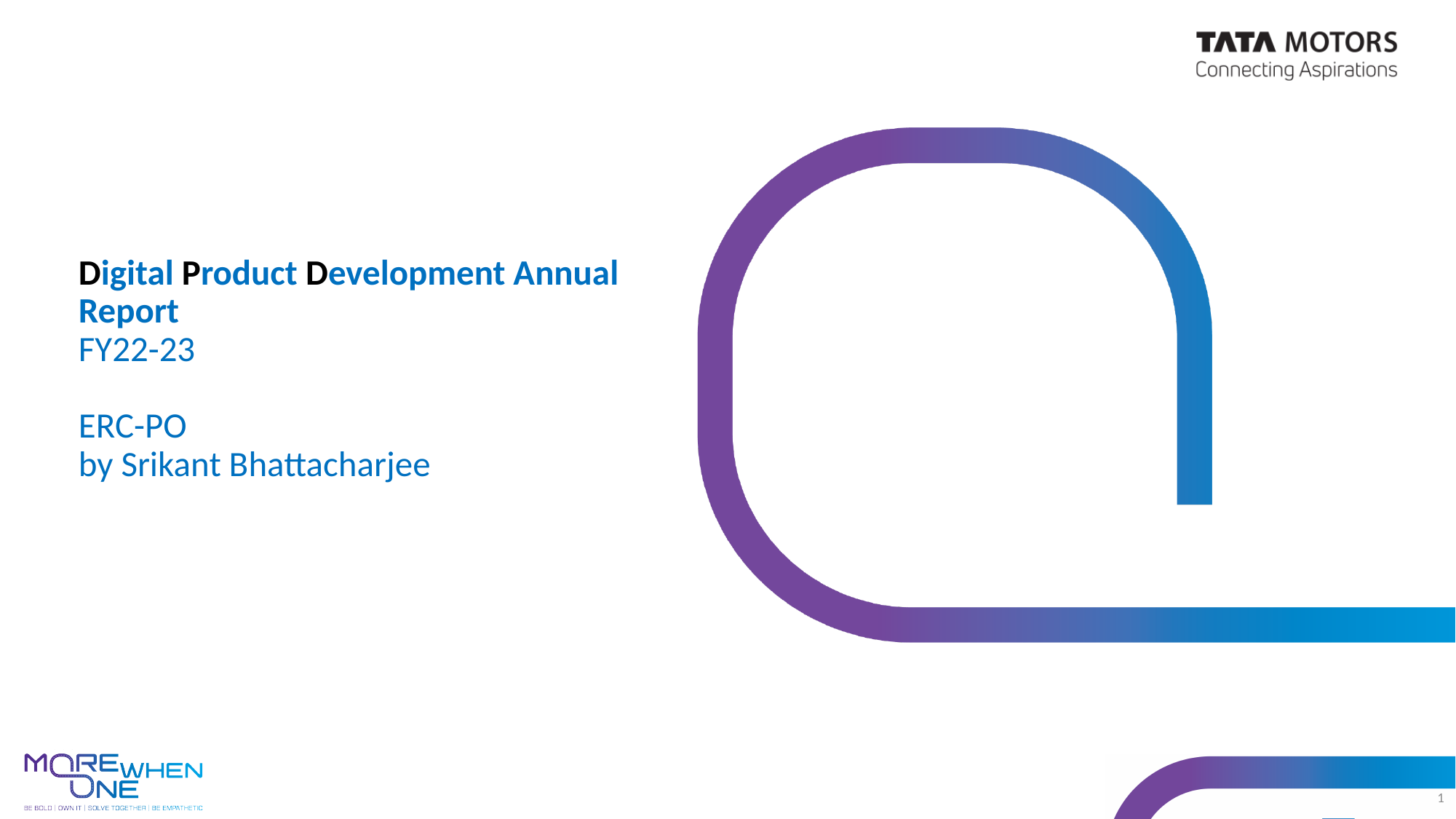

# Digital Product Development Annual Report FY22-23 ERC-PO by Srikant Bhattacharjee
1